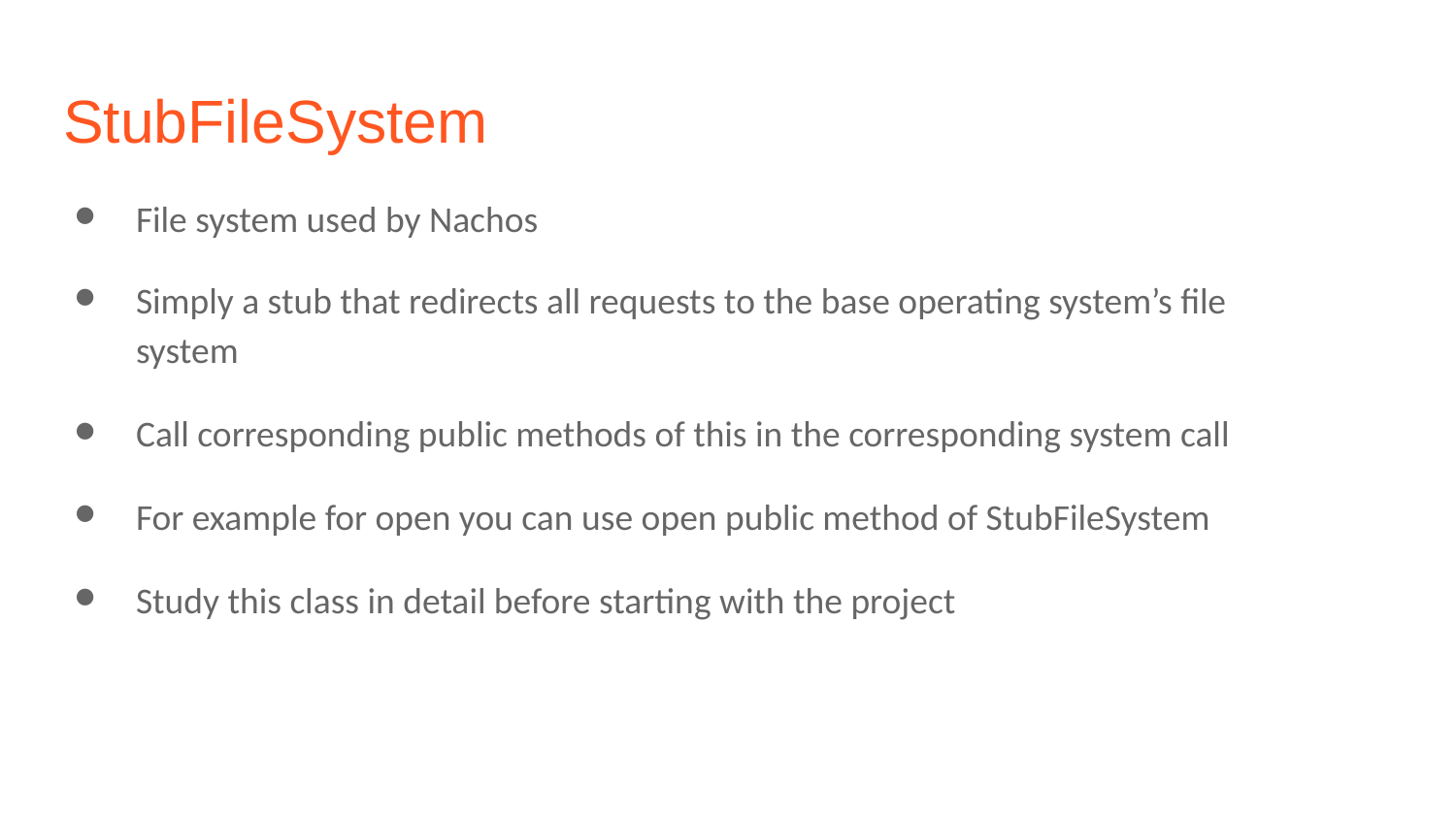

# StubFileSystem
File system used by Nachos
Simply a stub that redirects all requests to the base operating system’s file  system

Call corresponding public methods of this in the corresponding system call

For example for open you can use open public method of StubFileSystem

Study this class in detail before starting with the project